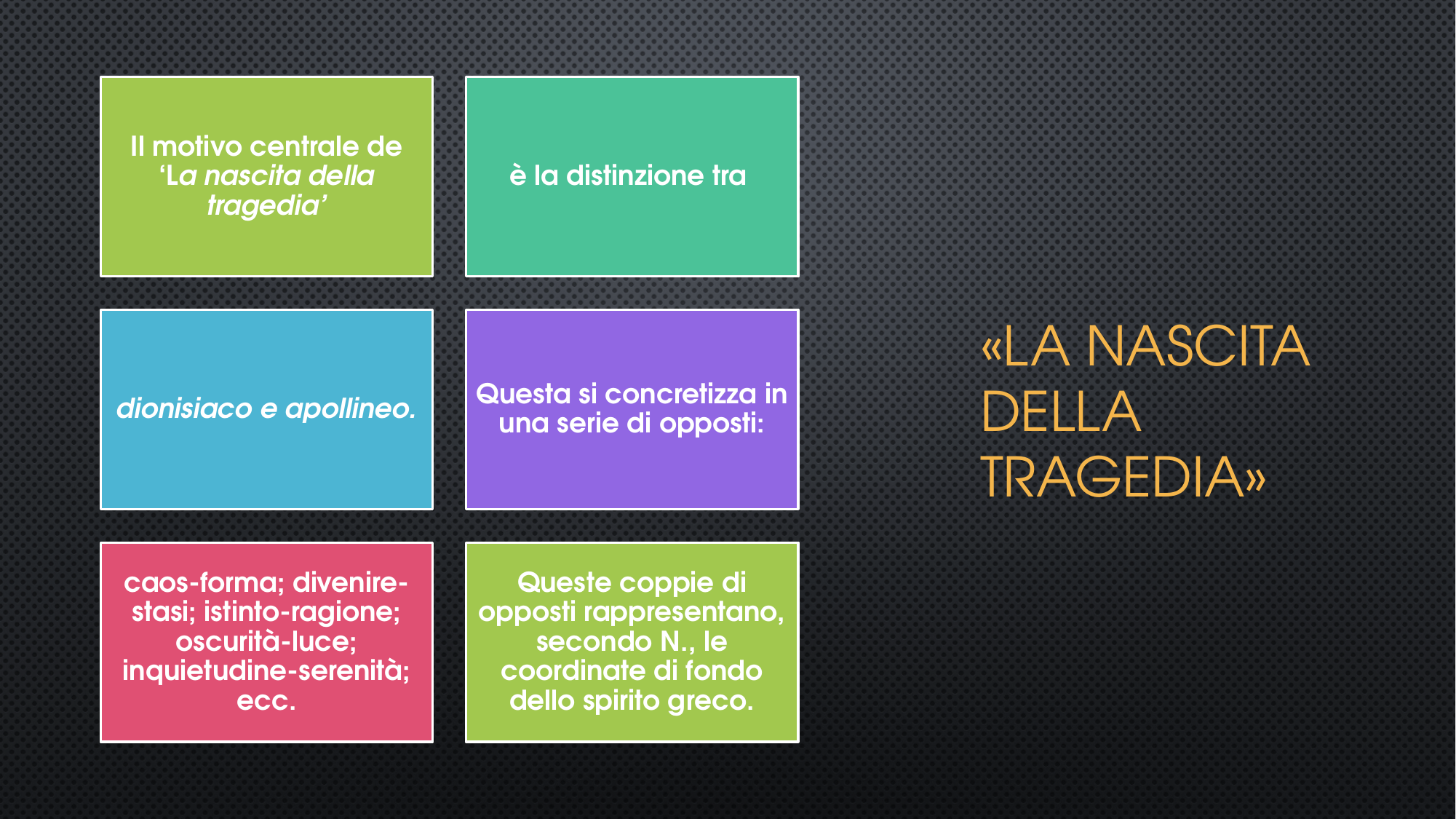

# «La nascita della tragedia»
Il motivo centrale de ‘La nascita della tragedia’
è la distinzione tra
dionisiaco e apollineo.
Questa si concretizza in una serie di opposti:
caos-forma; divenire-stasi; istinto-ragione; oscurità-luce; inquietudine-serenità; ecc.
Queste coppie di opposti rappresentano, secondo N., le coordinate di fondo dello spirito greco.